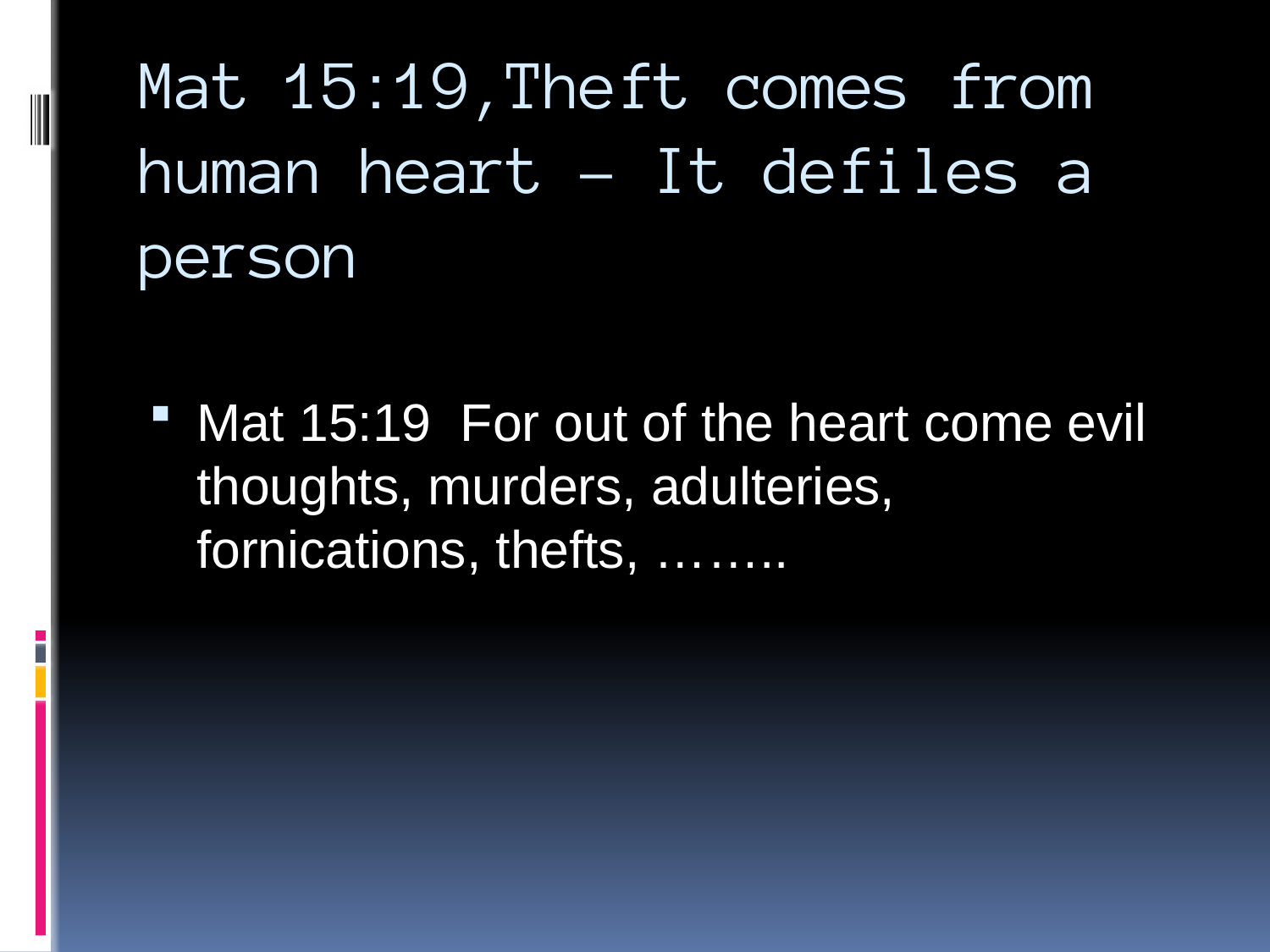

# Mat 15:19,Theft comes from human heart – It defiles a person

Mat 15:19  For out of the heart come evil thoughts, murders, adulteries, fornications, thefts, ……..